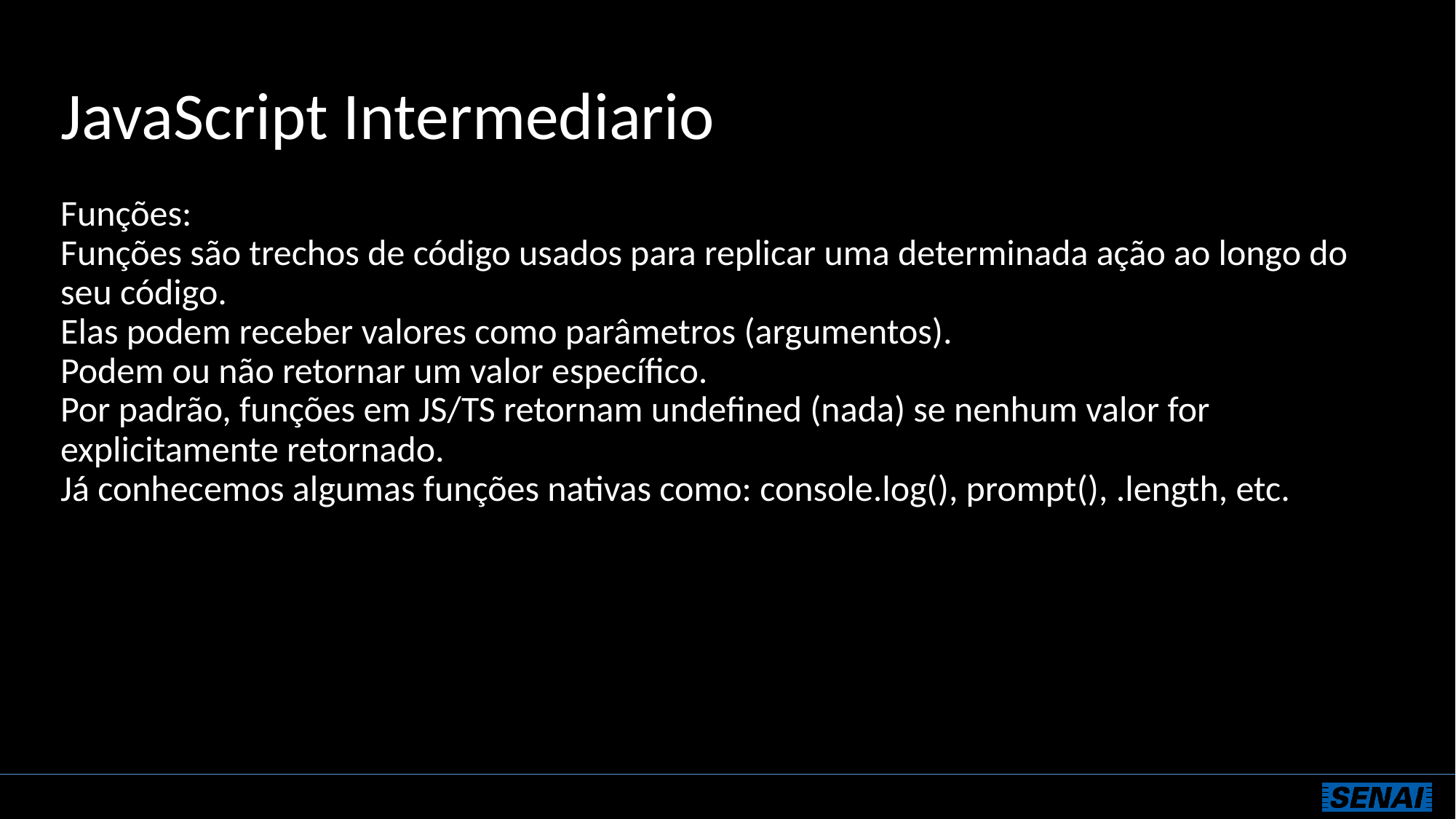

# JavaScript Intermediario

Funções:
Funções são trechos de código usados para replicar uma determinada ação ao longo do seu código.
Elas podem receber valores como parâmetros (argumentos).
Podem ou não retornar um valor específico.
Por padrão, funções em JS/TS retornam undefined (nada) se nenhum valor for explicitamente retornado.
Já conhecemos algumas funções nativas como: console.log(), prompt(), .length, etc.